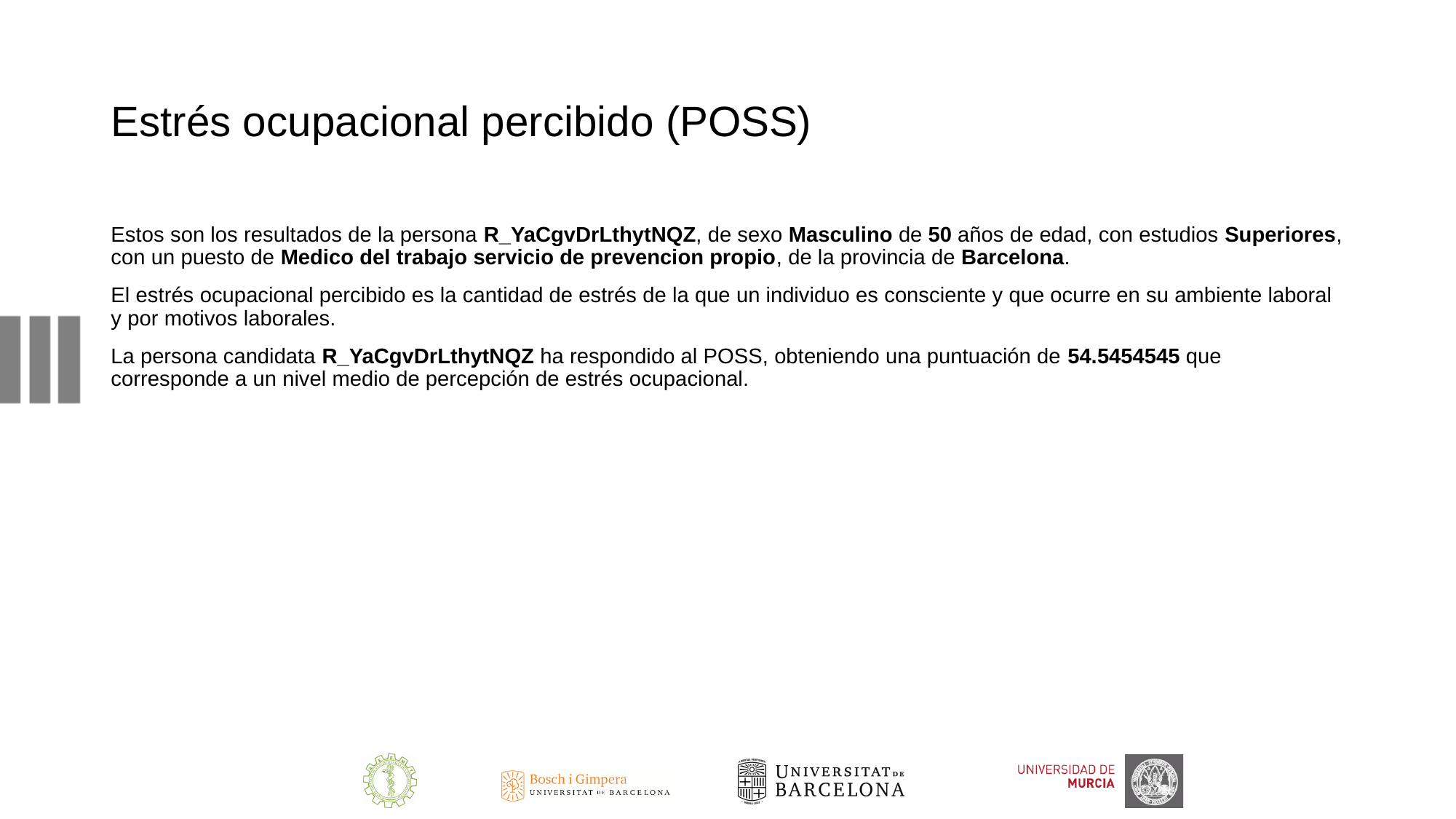

# Estrés ocupacional percibido (POSS)
Estos son los resultados de la persona R_YaCgvDrLthytNQZ, de sexo Masculino de 50 años de edad, con estudios Superiores, con un puesto de Medico del trabajo servicio de prevencion propio, de la provincia de Barcelona.
El estrés ocupacional percibido es la cantidad de estrés de la que un individuo es consciente y que ocurre en su ambiente laboral y por motivos laborales.
La persona candidata R_YaCgvDrLthytNQZ ha respondido al POSS, obteniendo una puntuación de 54.5454545 que corresponde a un nivel medio de percepción de estrés ocupacional.